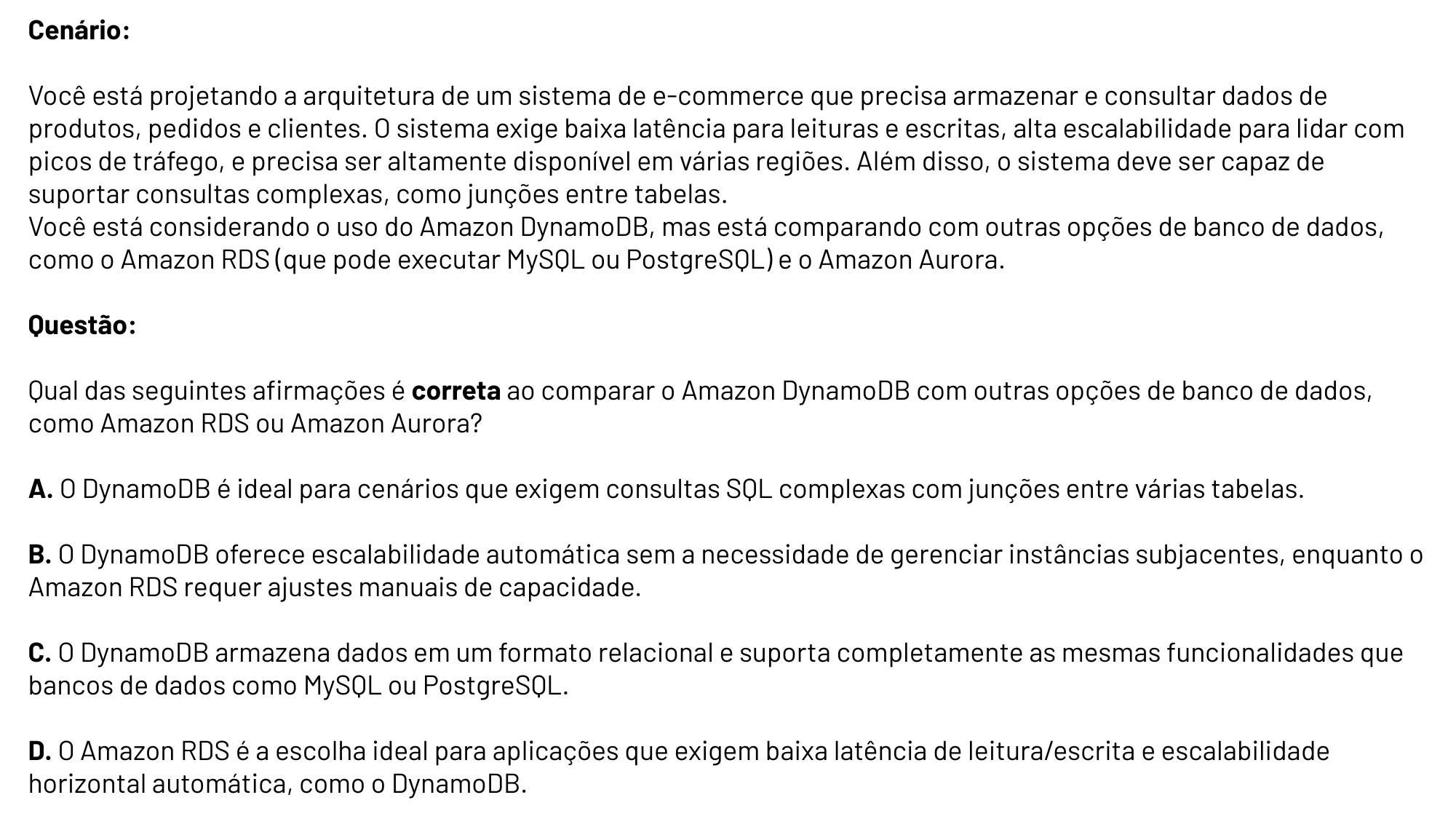

Cenário:

Você está projetando a arquitetura de um sistema de e-commerce que precisa armazenar e consultar dados de produtos, pedidos e clientes. O sistema exige baixa latência para leituras e escritas, alta escalabilidade para lidar com picos de tráfego, e precisa ser altamente disponível em várias regiões. Além disso, o sistema deve ser capaz de suportar consultas complexas, como junções entre tabelas.
Você está considerando o uso do Amazon DynamoDB, mas está comparando com outras opções de banco de dados, como o Amazon RDS (que pode executar MySQL ou PostgreSQL) e o Amazon Aurora.

Questão:

Qual das seguintes afirmações é correta ao comparar o Amazon DynamoDB com outras opções de banco de dados, como Amazon RDS ou Amazon Aurora?

A. O DynamoDB é ideal para cenários que exigem consultas SQL complexas com junções entre várias tabelas.

B. O DynamoDB oferece escalabilidade automática sem a necessidade de gerenciar instâncias subjacentes, enquanto o Amazon RDS requer ajustes manuais de capacidade.

C. O DynamoDB armazena dados em um formato relacional e suporta completamente as mesmas funcionalidades que bancos de dados como MySQL ou PostgreSQL.

D. O Amazon RDS é a escolha ideal para aplicações que exigem baixa latência de leitura/escrita e escalabilidade horizontal automática, como o DynamoDB.